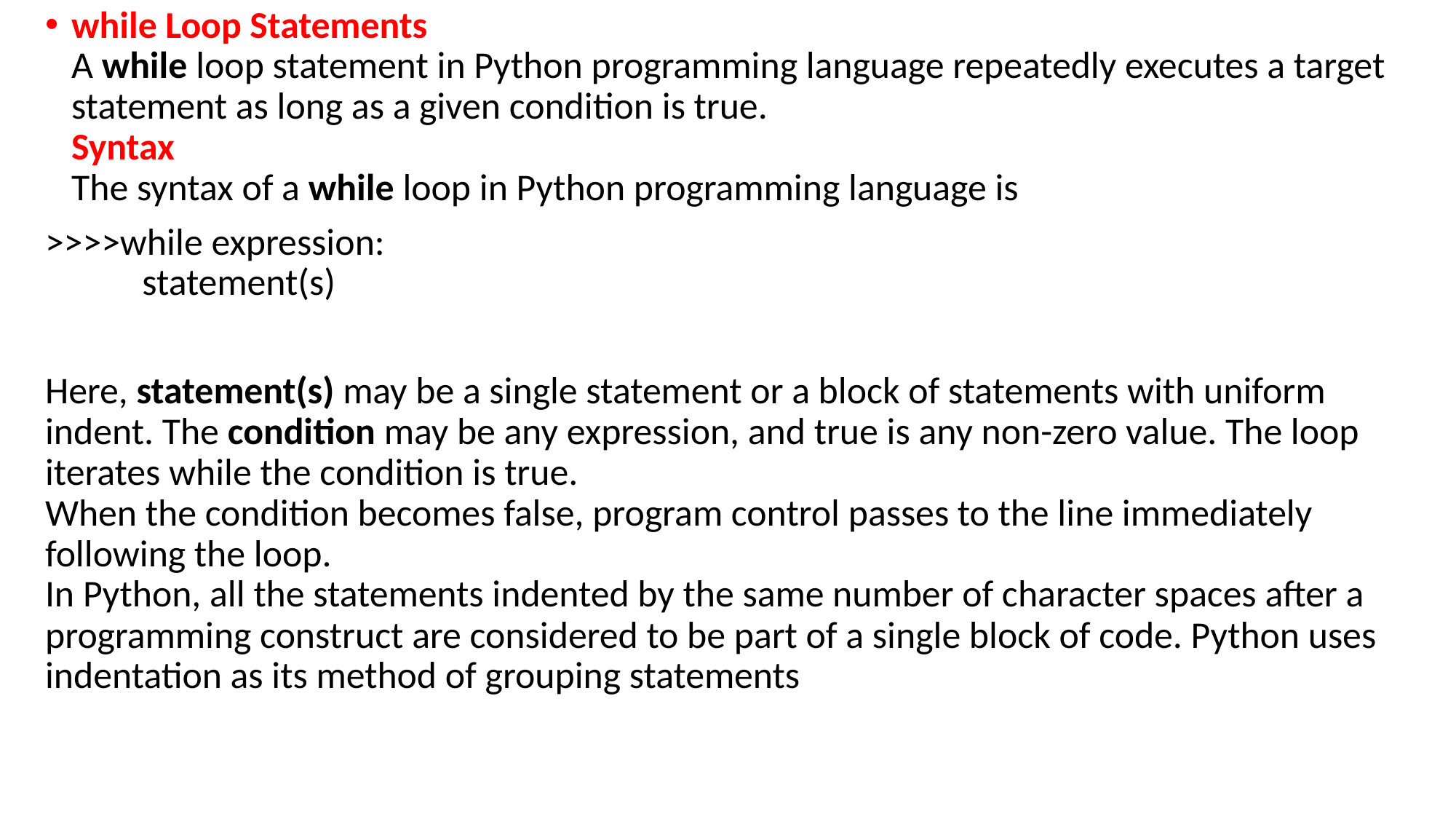

while Loop Statements
A while loop statement in Python programming language repeatedly executes a target statement as long as a given condition is true.
Syntax
The syntax of a while loop in Python programming language is
>>>>while expression:
		statement(s)

Here, statement(s) may be a single statement or a block of statements with uniform
indent. The condition may be any expression, and true is any non-zero value. The loop
iterates while the condition is true.
When the condition becomes false, program control passes to the line immediately
following the loop.
In Python, all the statements indented by the same number of character spaces after a programming construct are considered to be part of a single block of code. Python uses indentation as its method of grouping statements